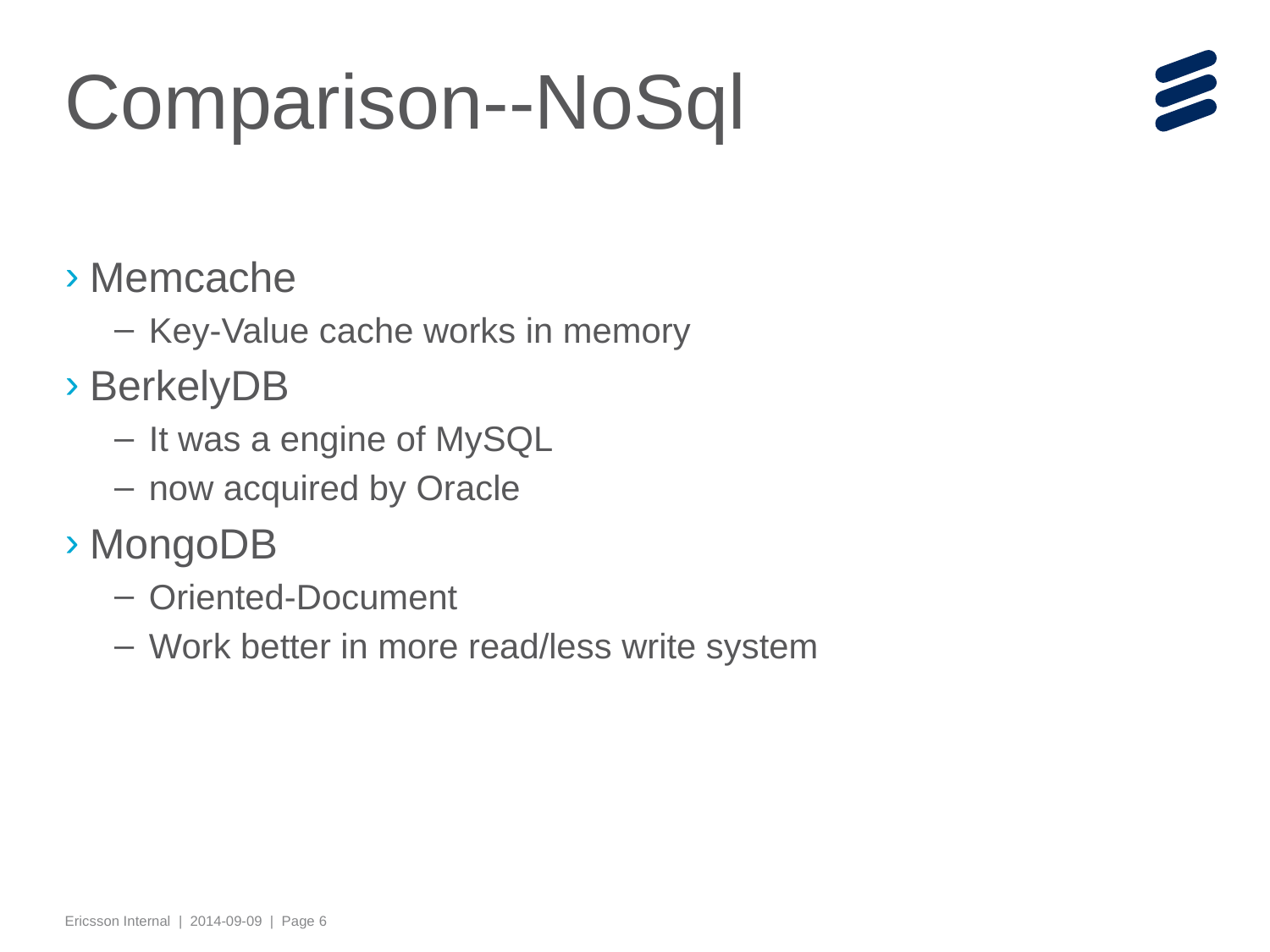

# Comparison--NoSql
Memcache
 Key-Value cache works in memory
BerkelyDB
 It was a engine of MySQL
 now acquired by Oracle
MongoDB
 Oriented-Document
 Work better in more read/less write system